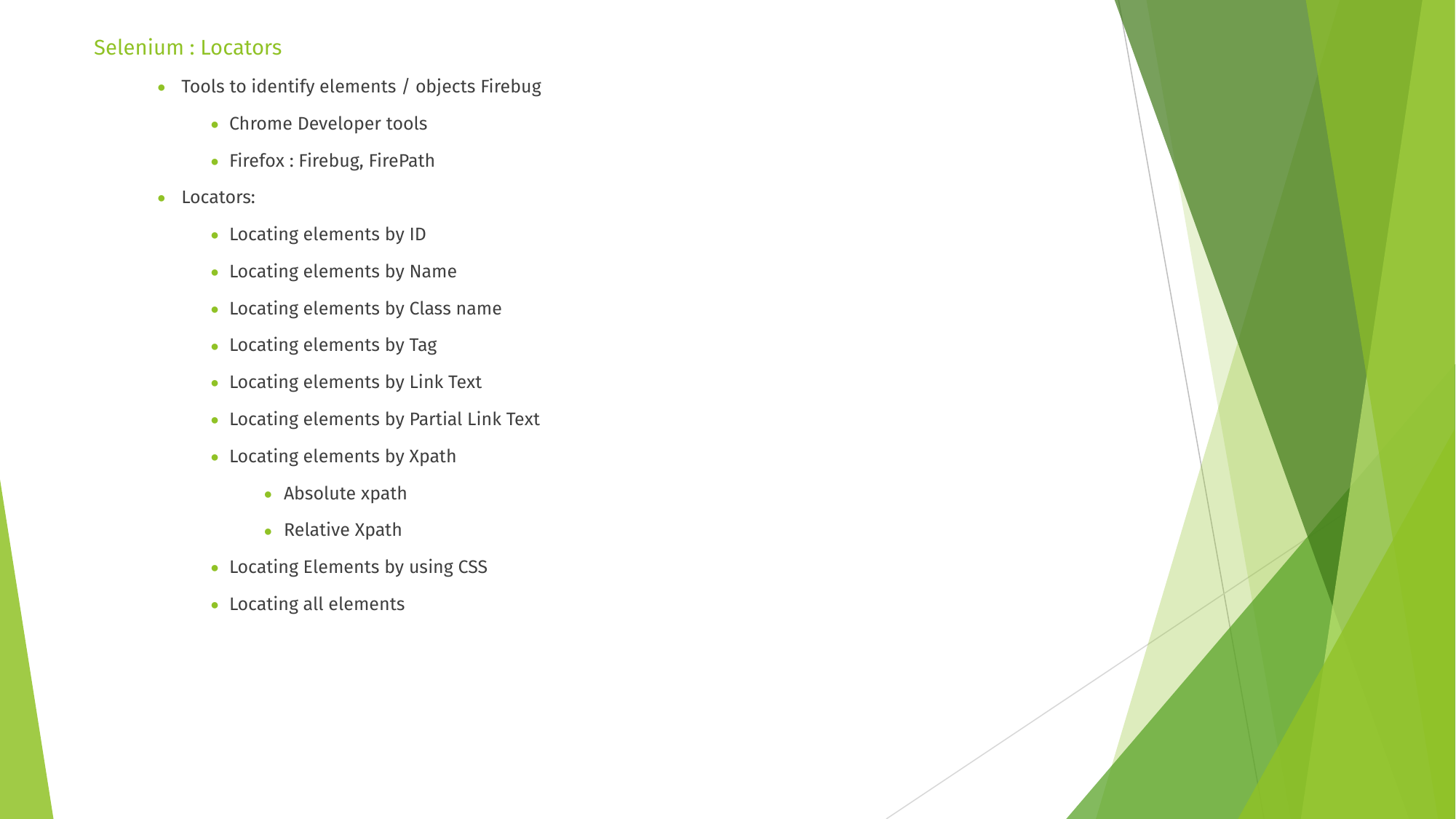

# Selenium : Locators
Tools to identify elements / objects Firebug
Chrome Developer tools
Firefox : Firebug, FirePath
Locators:
Locating elements by ID
Locating elements by Name
Locating elements by Class name
Locating elements by Tag
Locating elements by Link Text
Locating elements by Partial Link Text
Locating elements by Xpath
Absolute xpath
Relative Xpath
Locating Elements by using CSS
Locating all elements